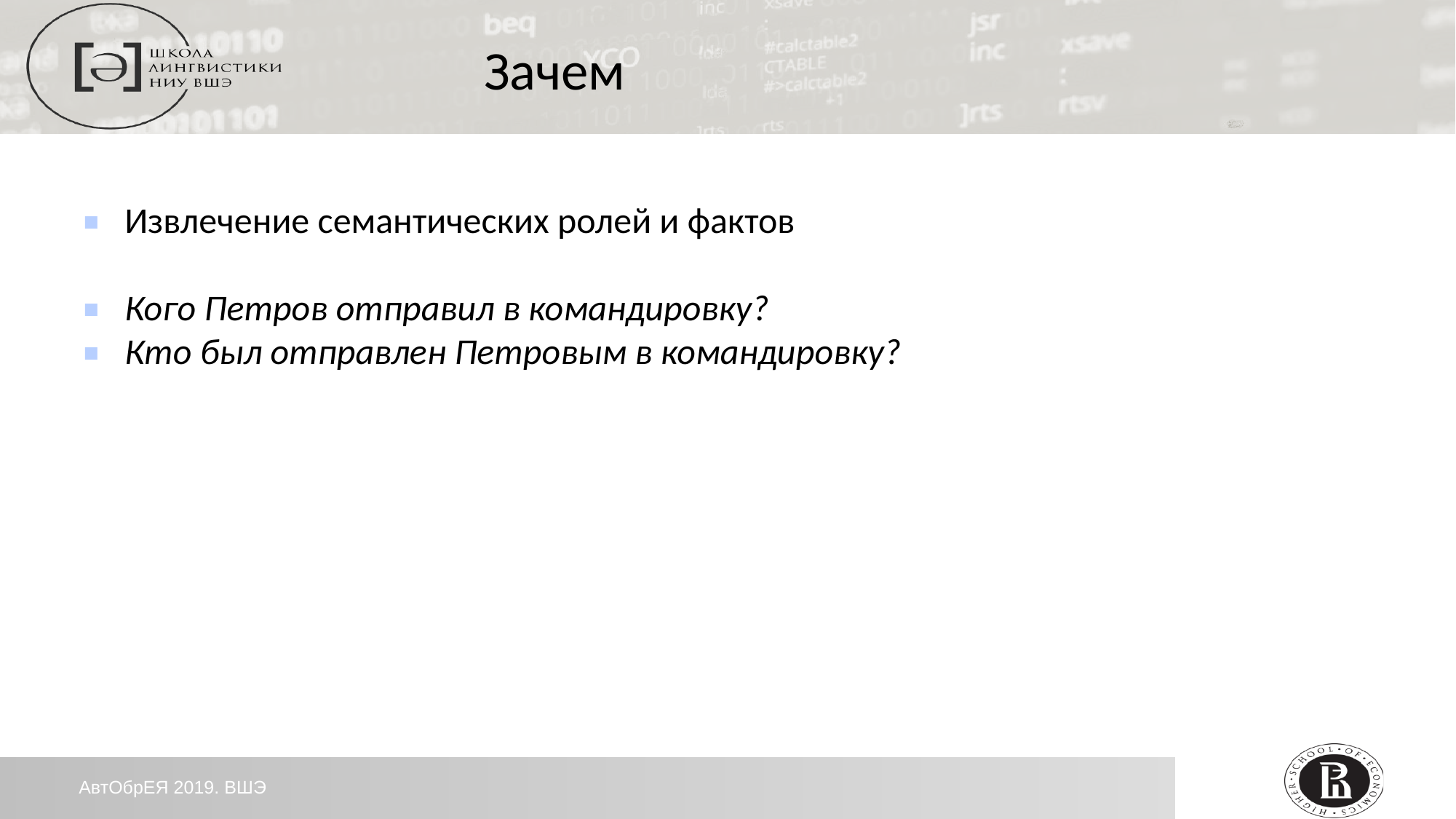

Зачем
Извлечение семантических ролей и фактов

Кого Петров отправил в командировку?
Кто был отправлен Петровым в командировку?

АвтОбрЕЯ 2019. ВШЭ
6